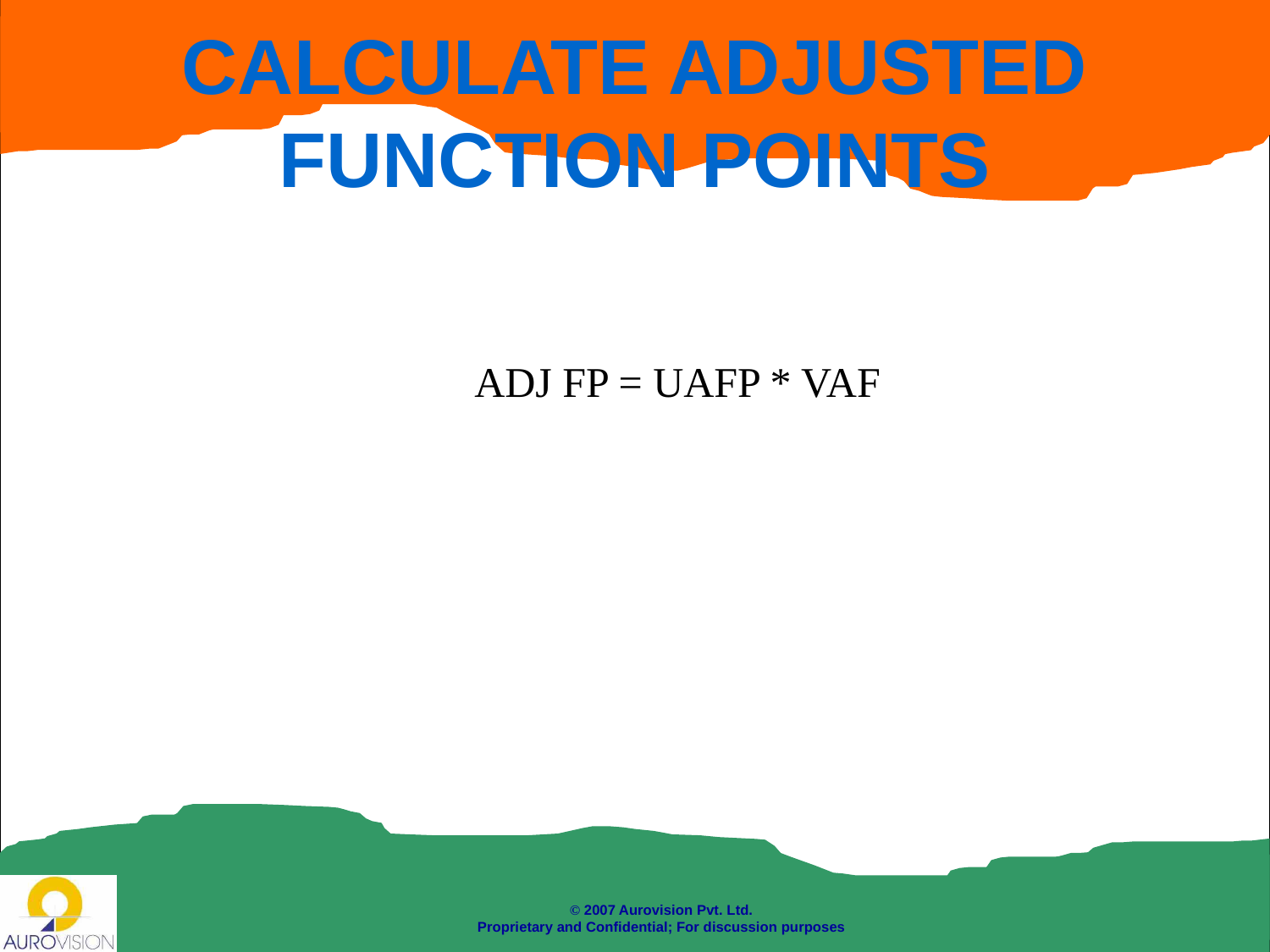

CALCULATE ADJUSTED FUNCTION POINTS

        ADJ FP = UAFP * VAF